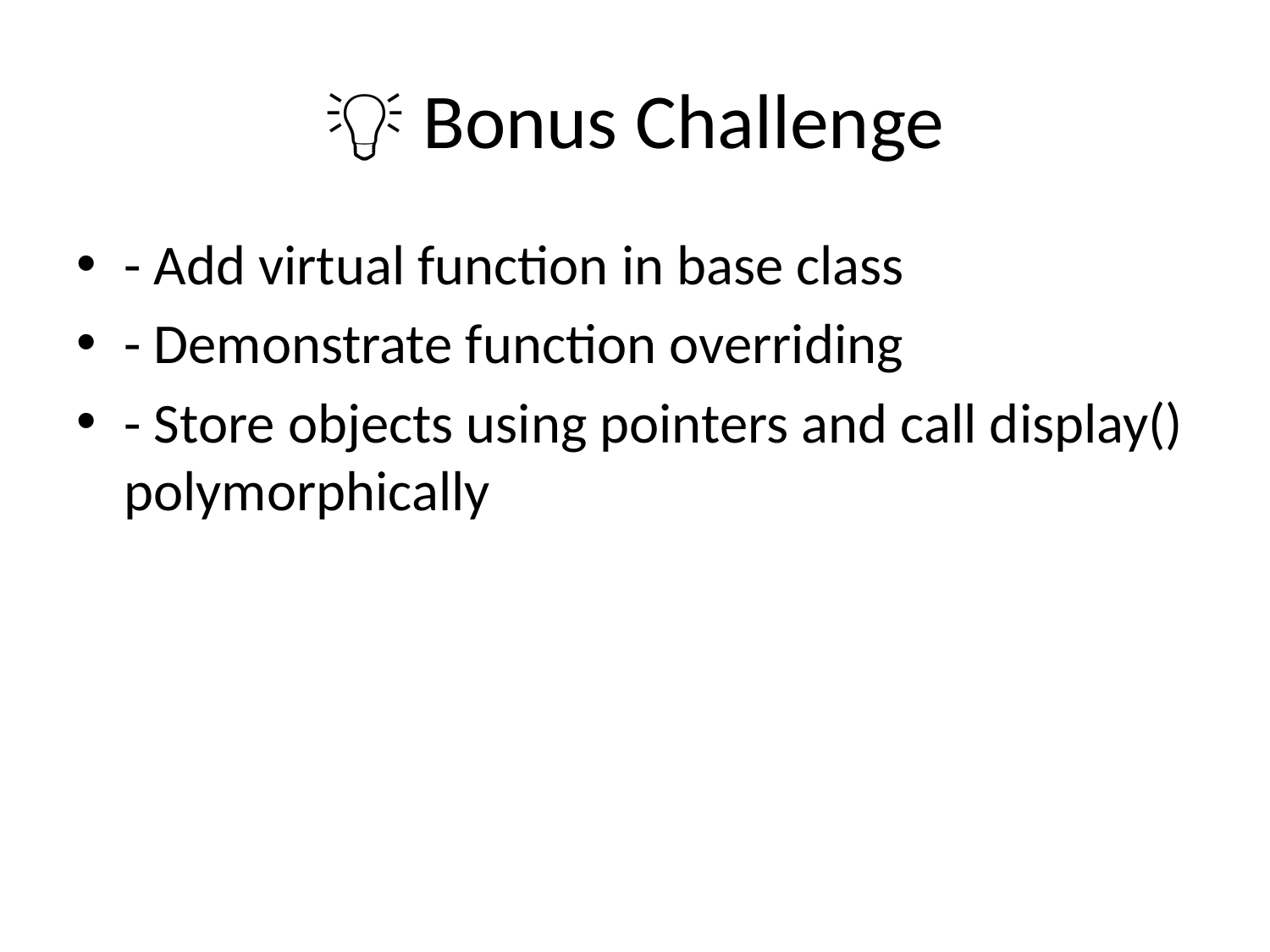

# 💡 Bonus Challenge
- Add virtual function in base class
- Demonstrate function overriding
- Store objects using pointers and call display() polymorphically